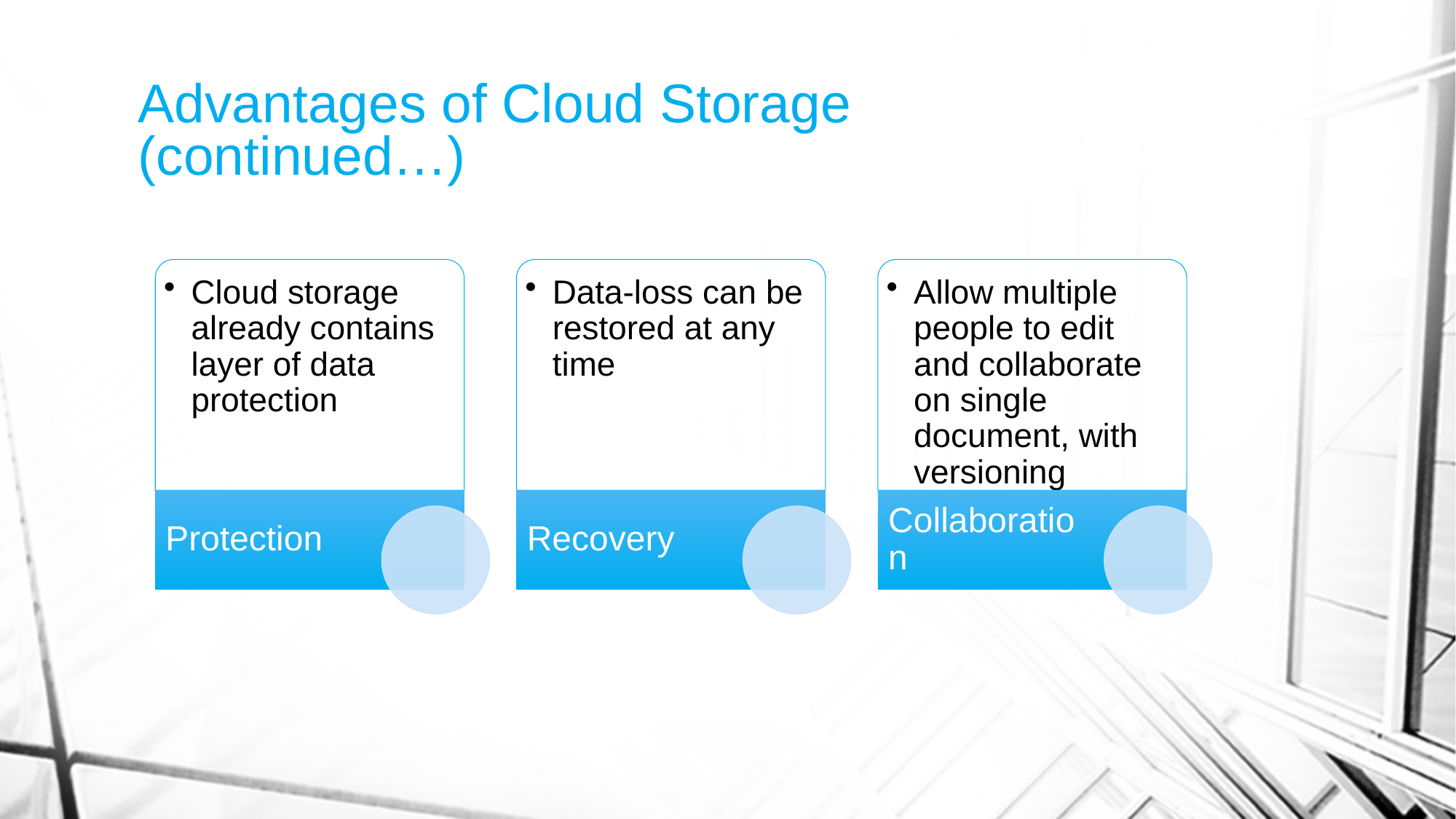

# Advantages of Cloud Storage (continued…)
Cloud storage already contains layer of data protection
Protection
Data-loss can be restored at any time
Recovery
Allow multiple people to edit and collaborate on single document, with versioning feature
Collaboration